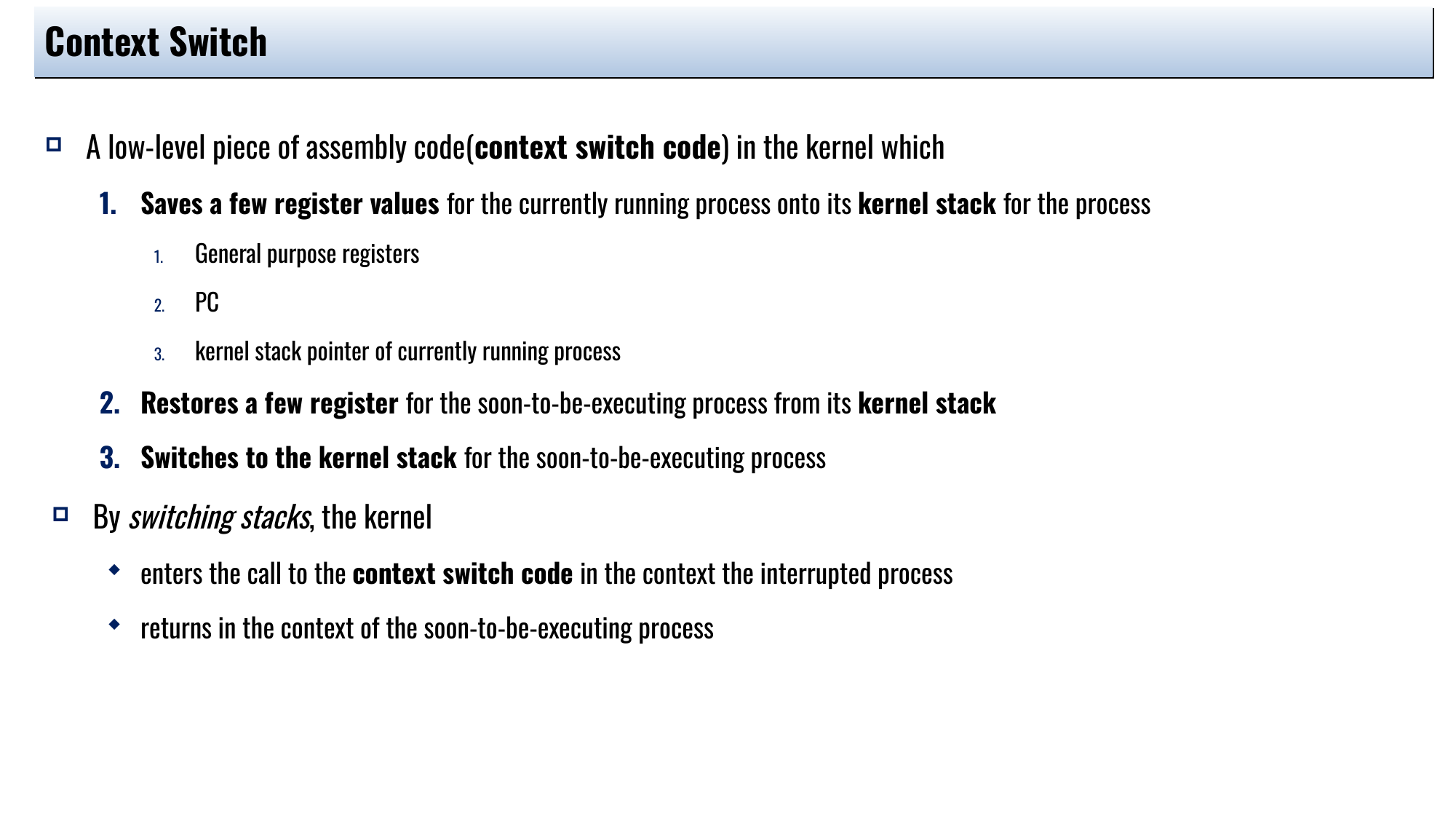

# Context Switch
A low-level piece of assembly code(context switch code) in the kernel which
Saves a few register values for the currently running process onto its kernel stack for the process
General purpose registers
PC
kernel stack pointer of currently running process
Restores a few register for the soon-to-be-executing process from its kernel stack
Switches to the kernel stack for the soon-to-be-executing process
By switching stacks, the kernel
enters the call to the context switch code in the context the interrupted process
returns in the context of the soon-to-be-executing process